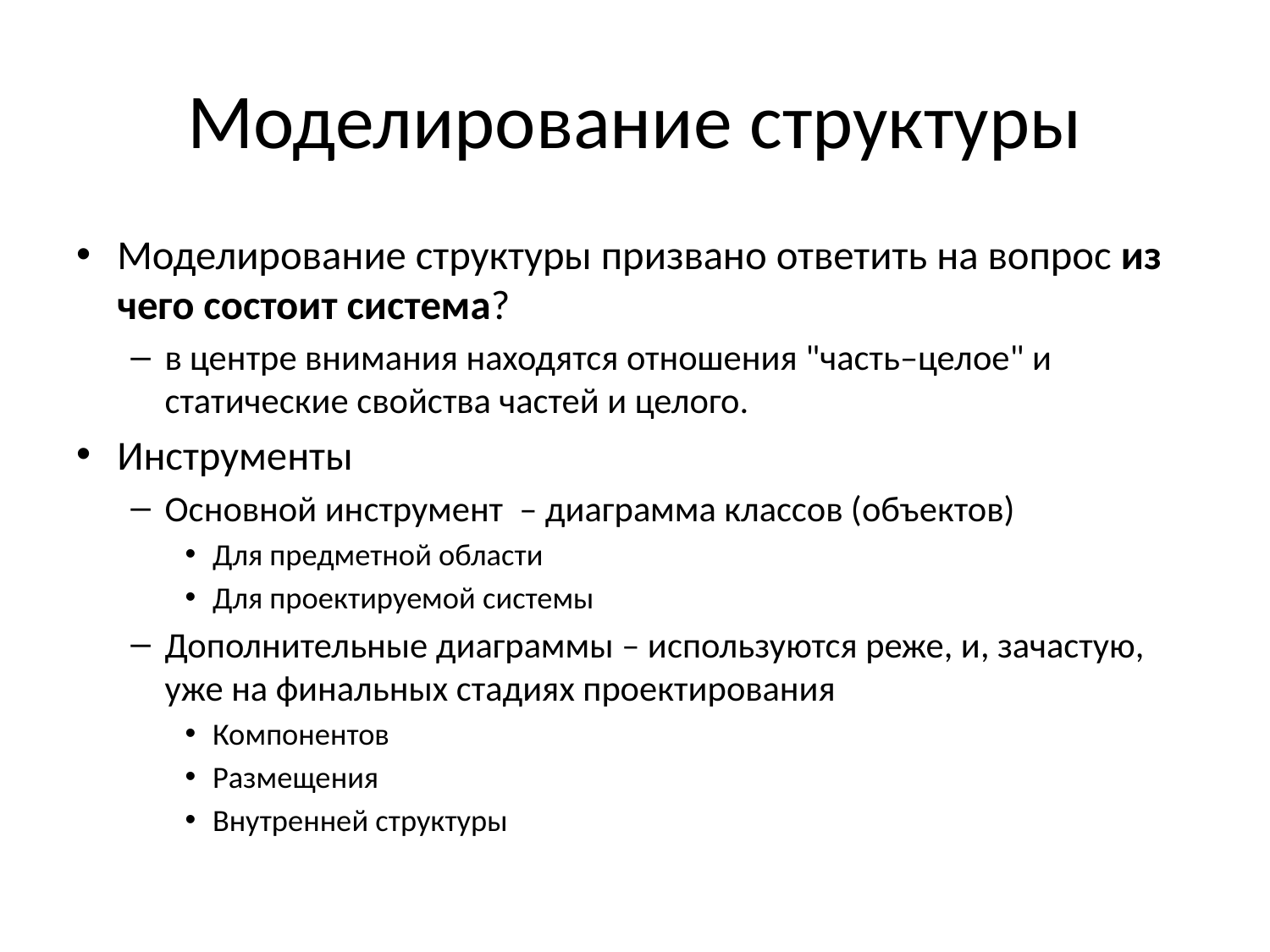

# Моделирование структуры
Моделирование структуры призвано ответить на вопрос из чего состоит система?
в центре внимания находятся отношения "часть–целое" и статические свойства частей и целого.
Инструменты
Основной инструмент  – диаграмма классов (объектов)
Для предметной области
Для проектируемой системы
Дополнительные диаграммы – используются реже, и, зачастую, уже на финальных стадиях проектирования
Компонентов
Размещения
Внутренней структуры